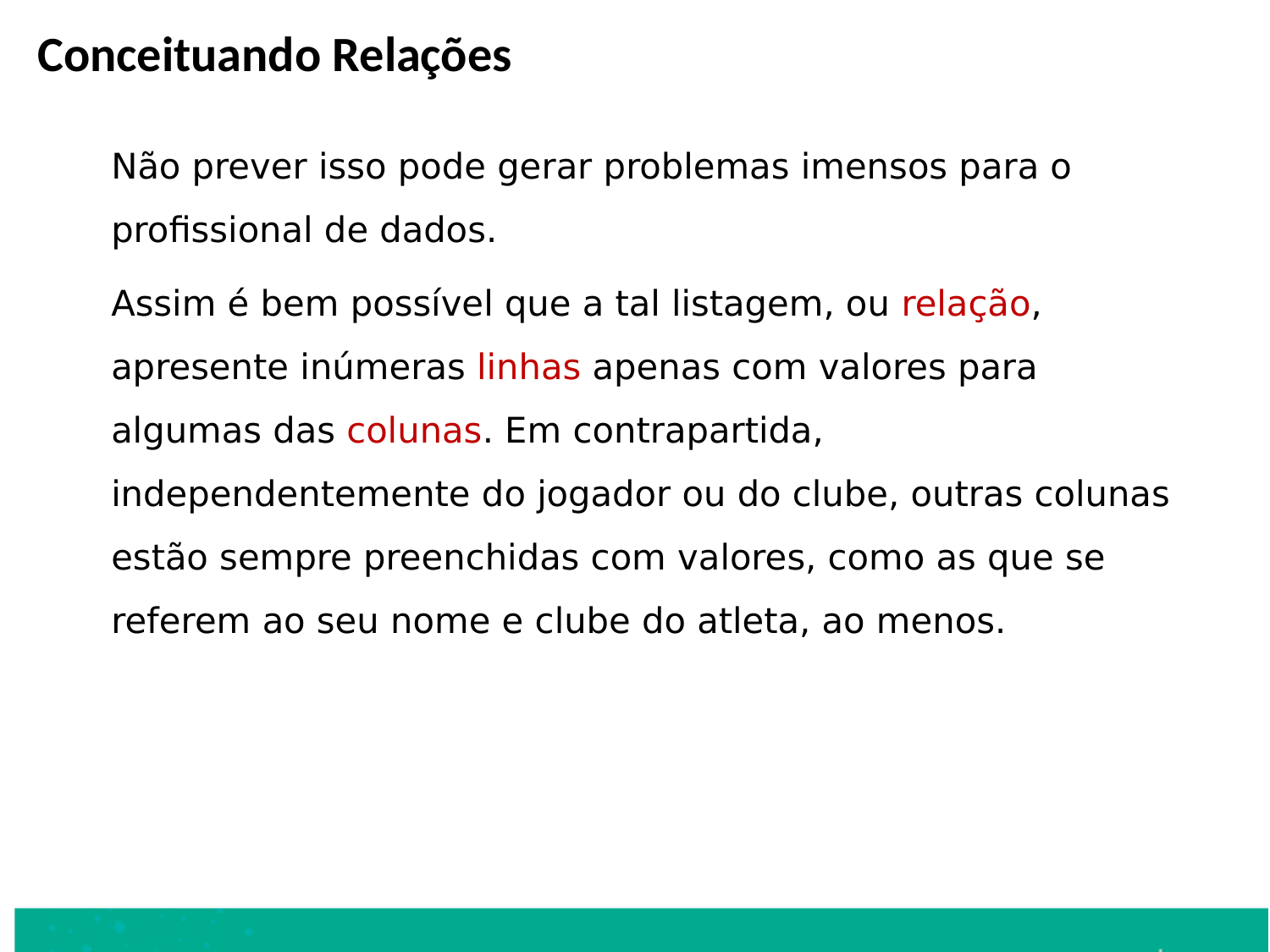

Conceituando Relações
	Não prever isso pode gerar problemas imensos para o profissional de dados.
	Assim é bem possível que a tal listagem, ou relação, apresente inúmeras linhas apenas com valores para algumas das colunas. Em contrapartida, independentemente do jogador ou do clube, outras colunas estão sempre preenchidas com valores, como as que se referem ao seu nome e clube do atleta, ao menos.